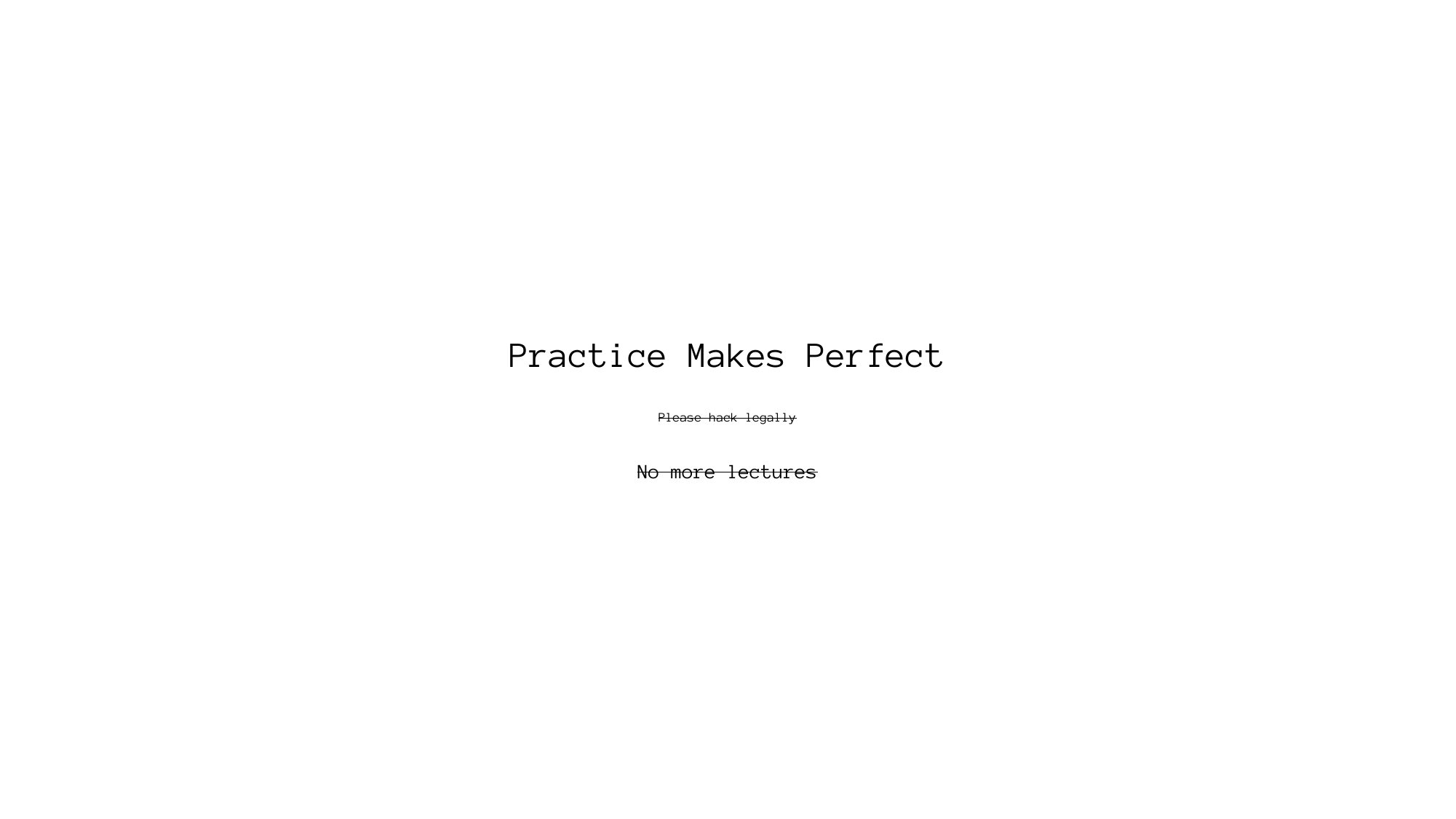

# Practice Makes Perfect Please hack legally No more lectures